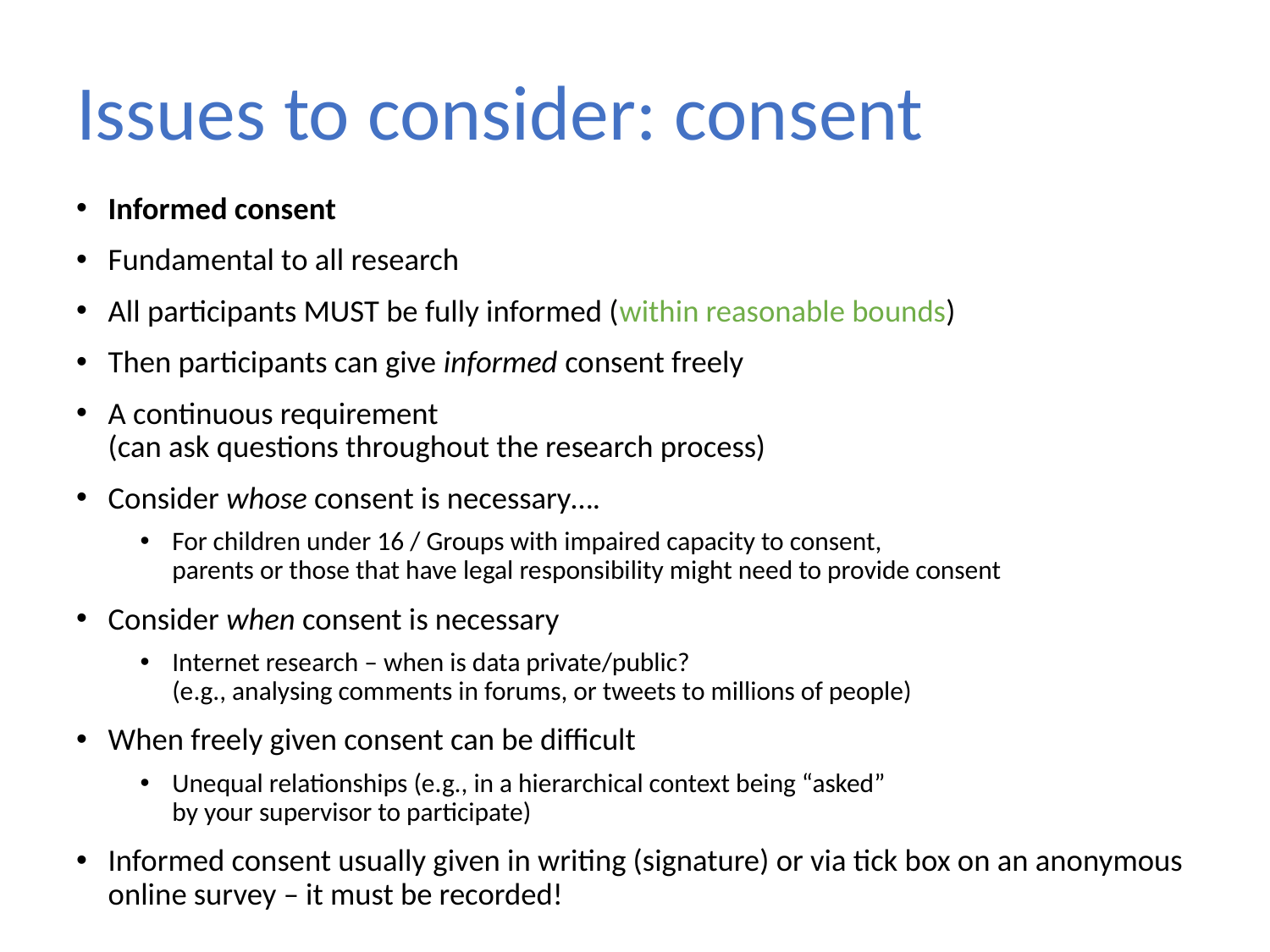

# Issues to consider: consent
Informed consent
Fundamental to all research
All participants MUST be fully informed (within reasonable bounds)
Then participants can give informed consent freely
A continuous requirement
(can ask questions throughout the research process)
Consider whose consent is necessary….
For children under 16 / Groups with impaired capacity to consent,
parents or those that have legal responsibility might need to provide consent
Consider when consent is necessary
Internet research – when is data private/public?
(e.g., analysing comments in forums, or tweets to millions of people)
When freely given consent can be difficult
Unequal relationships (e.g., in a hierarchical context being “asked”
by your supervisor to participate)
Informed consent usually given in writing (signature) or via tick box on an anonymous online survey – it must be recorded!